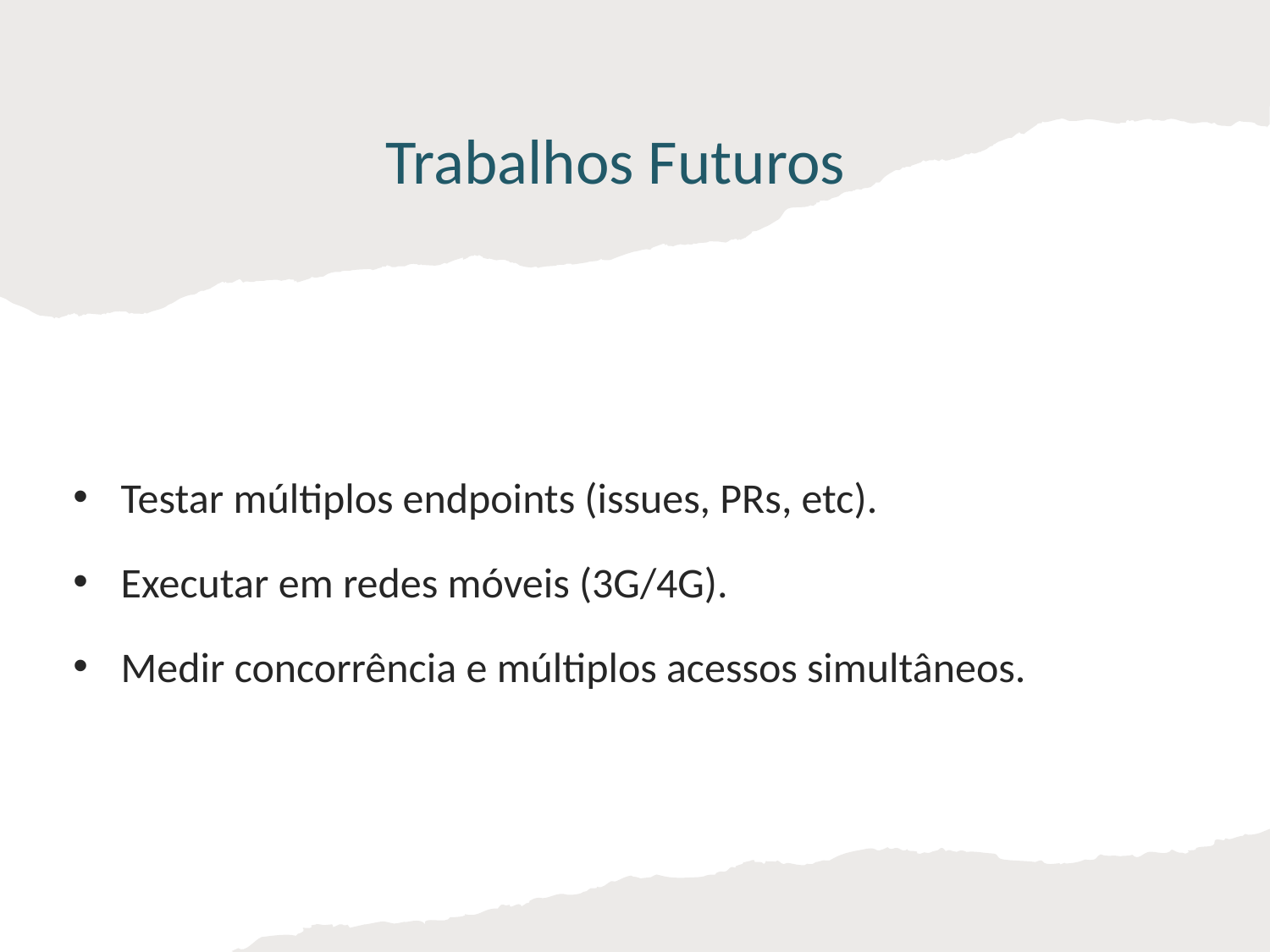

# Trabalhos Futuros
Testar múltiplos endpoints (issues, PRs, etc).
Executar em redes móveis (3G/4G).
Medir concorrência e múltiplos acessos simultâneos.